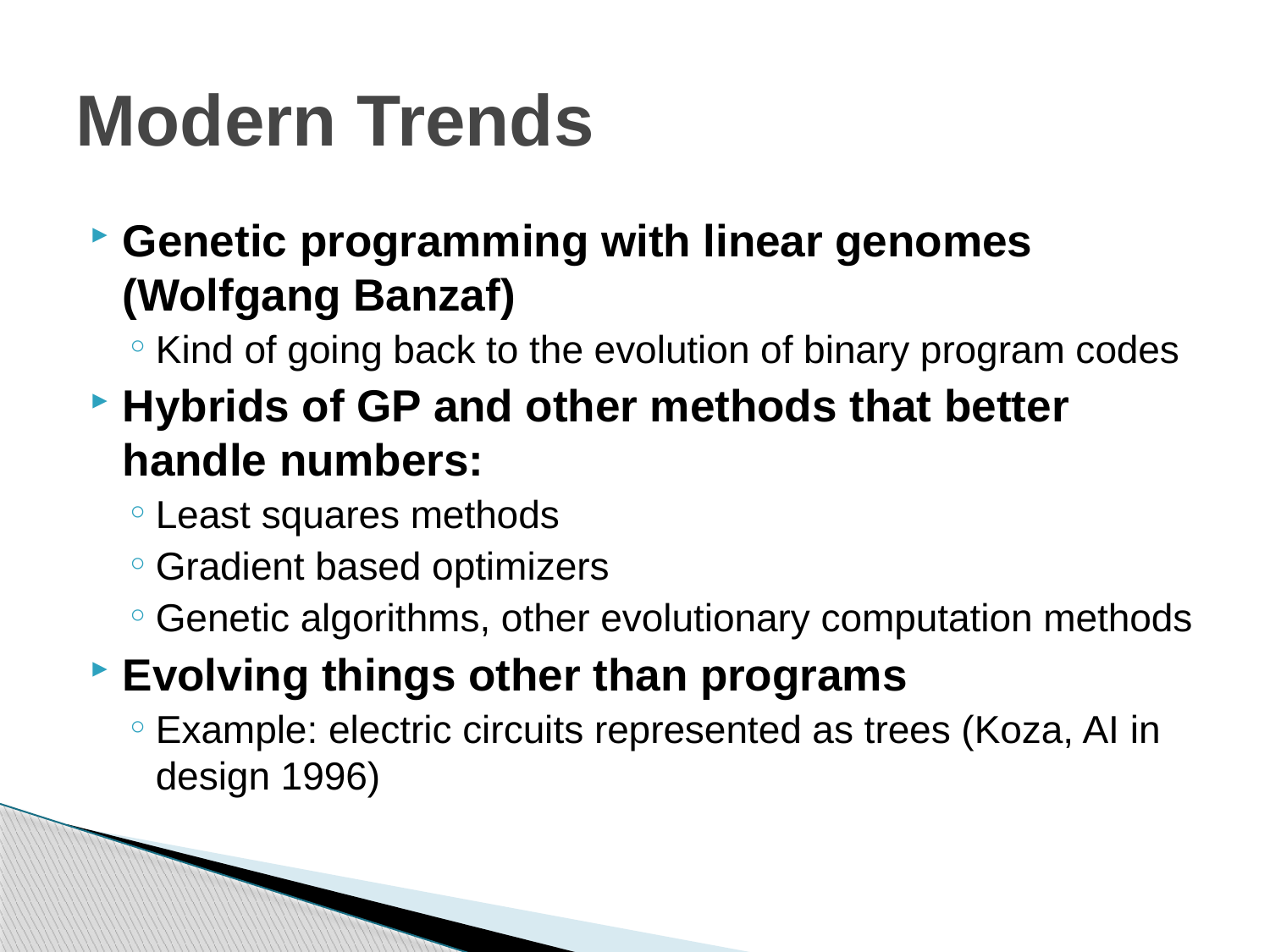

# Modern Trends
Genetic programming with linear genomes (Wolfgang Banzaf)
Kind of going back to the evolution of binary program codes
Hybrids of GP and other methods that better handle numbers:
Least squares methods
Gradient based optimizers
Genetic algorithms, other evolutionary computation methods
Evolving things other than programs
Example: electric circuits represented as trees (Koza, AI in design 1996)